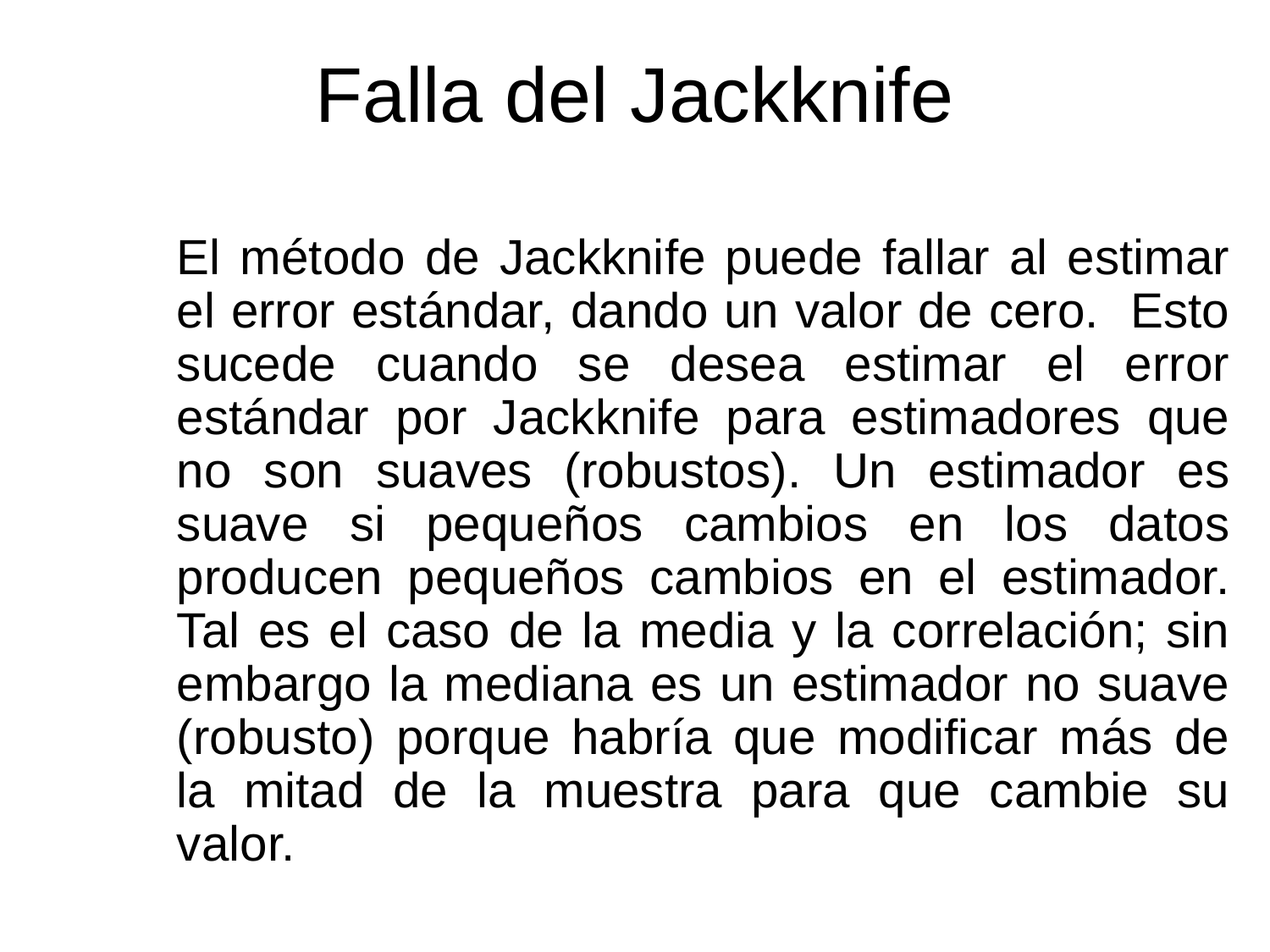

# Falla del Jackknife
El método de Jackknife puede fallar al estimar el error estándar, dando un valor de cero.  Esto sucede cuando se desea estimar el error estándar por Jackknife para estimadores que no son suaves (robustos). Un estimador es suave si pequeños cambios en los datos producen pequeños cambios en el estimador. Tal es el caso de la media y la correlación; sin embargo la mediana es un estimador no suave (robusto) porque habría que modificar más de la mitad de la muestra para que cambie su valor.